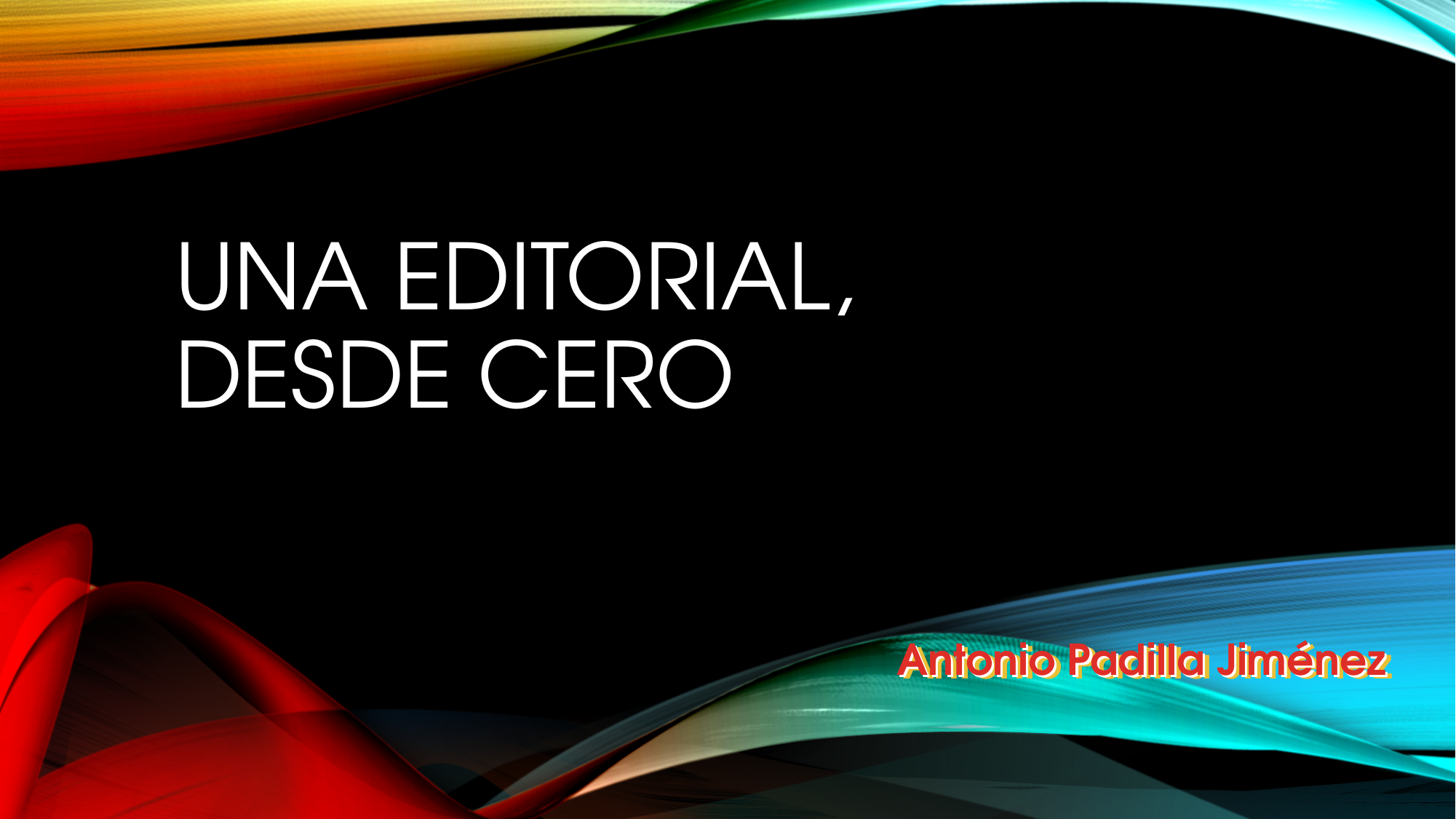

# Una editorial, desde cero
Antonio Padilla Jiménez
Antonio Padilla Jiménez
Antonio Padilla Jiménez